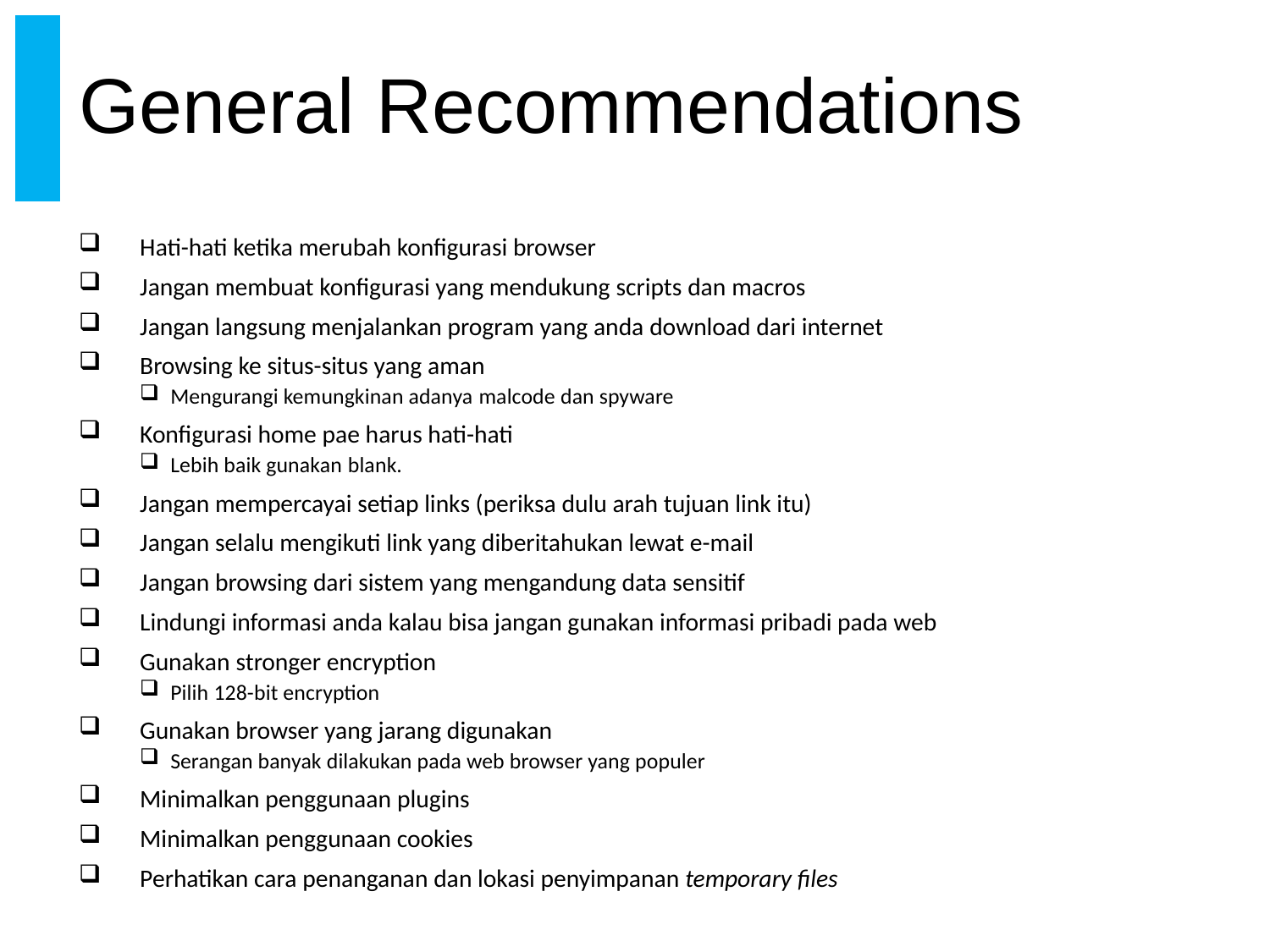

# General Recommendations
Hati-hati ketika merubah konfigurasi browser
Jangan membuat konfigurasi yang mendukung scripts dan macros
Jangan langsung menjalankan program yang anda download dari internet
Browsing ke situs-situs yang aman
Mengurangi kemungkinan adanya malcode dan spyware
Konfigurasi home pae harus hati-hati
Lebih baik gunakan blank.
Jangan mempercayai setiap links (periksa dulu arah tujuan link itu)
Jangan selalu mengikuti link yang diberitahukan lewat e-mail
Jangan browsing dari sistem yang mengandung data sensitif
Lindungi informasi anda kalau bisa jangan gunakan informasi pribadi pada web
Gunakan stronger encryption
Pilih 128-bit encryption
Gunakan browser yang jarang digunakan
Serangan banyak dilakukan pada web browser yang populer
Minimalkan penggunaan plugins
Minimalkan penggunaan cookies
Perhatikan cara penanganan dan lokasi penyimpanan temporary files